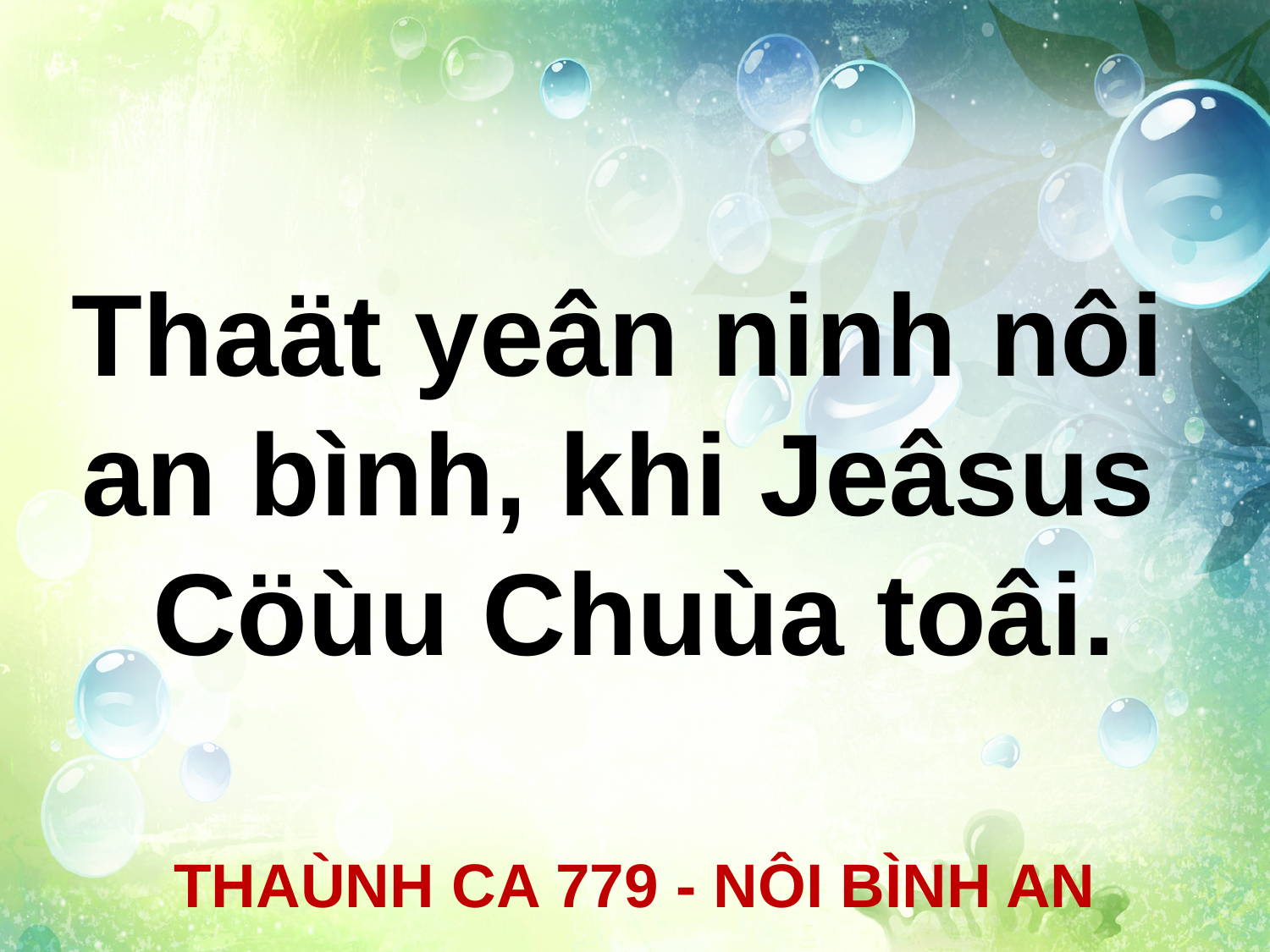

Thaät yeân ninh nôi
an bình, khi Jeâsus
Cöùu Chuùa toâi.
THAÙNH CA 779 - NÔI BÌNH AN